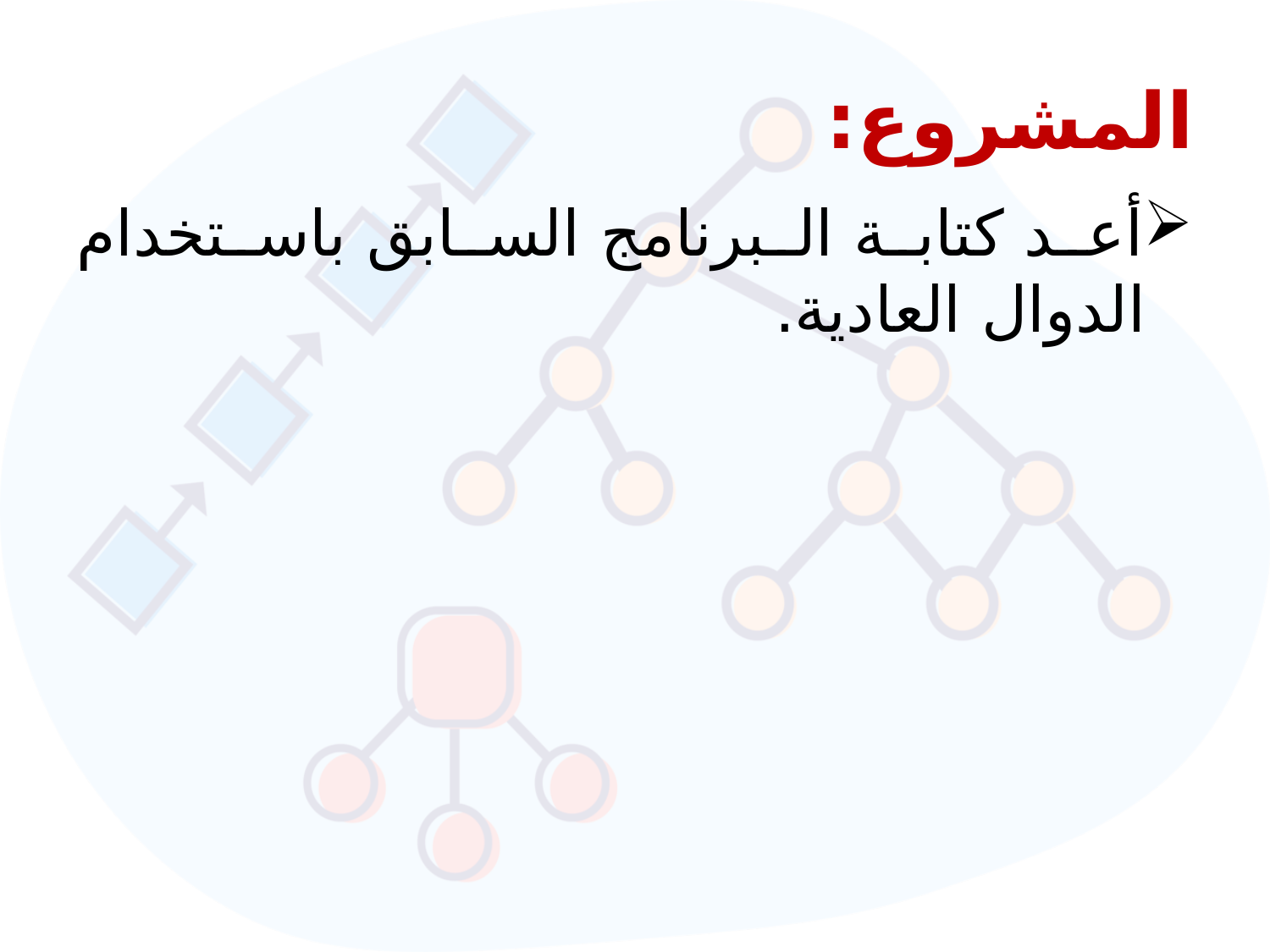

# المشروع:
أعد كتابة البرنامج السابق باستخدام الدوال العادية.